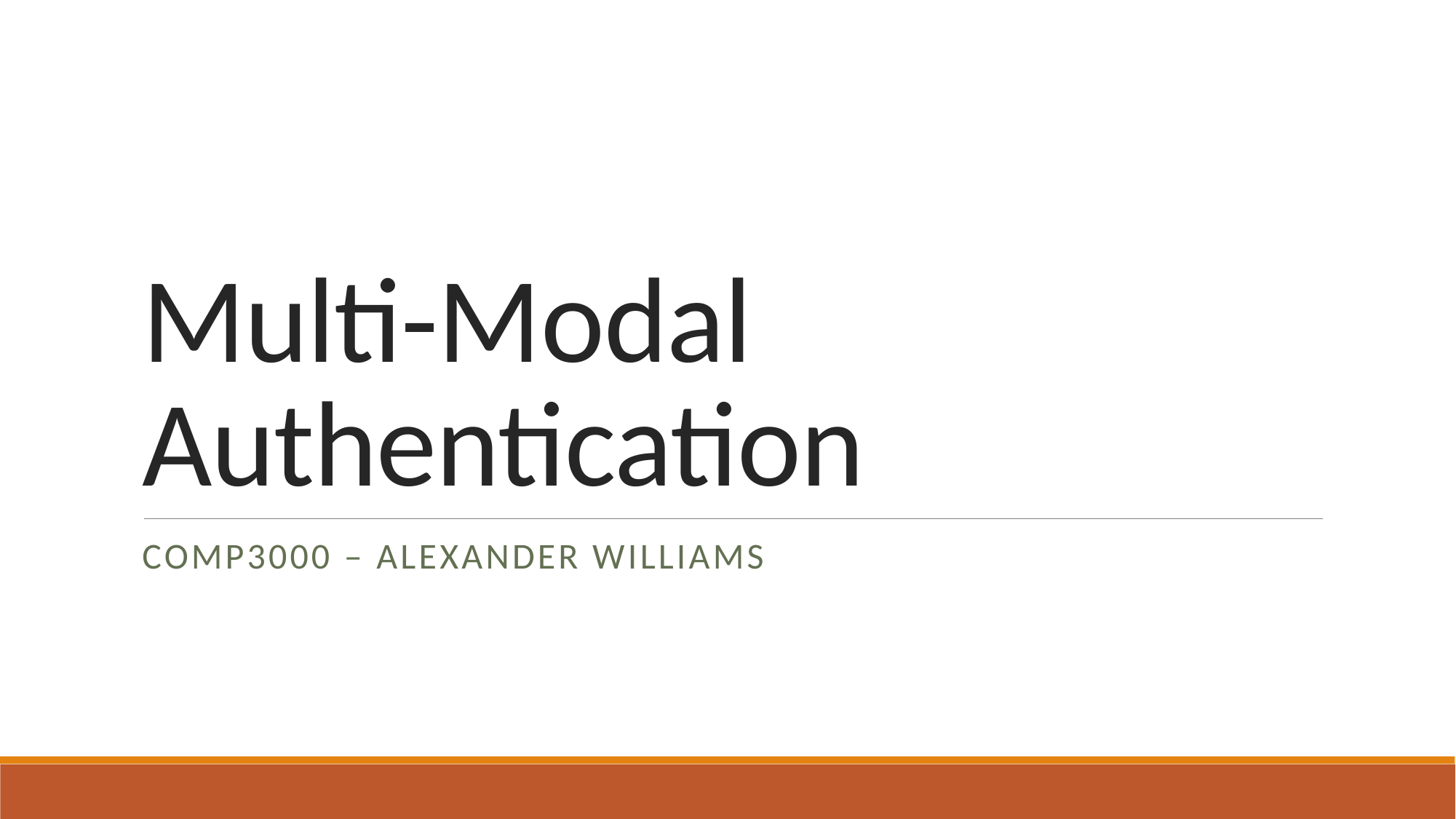

# Multi-Modal Authentication
COMP3000 – alexander Williams